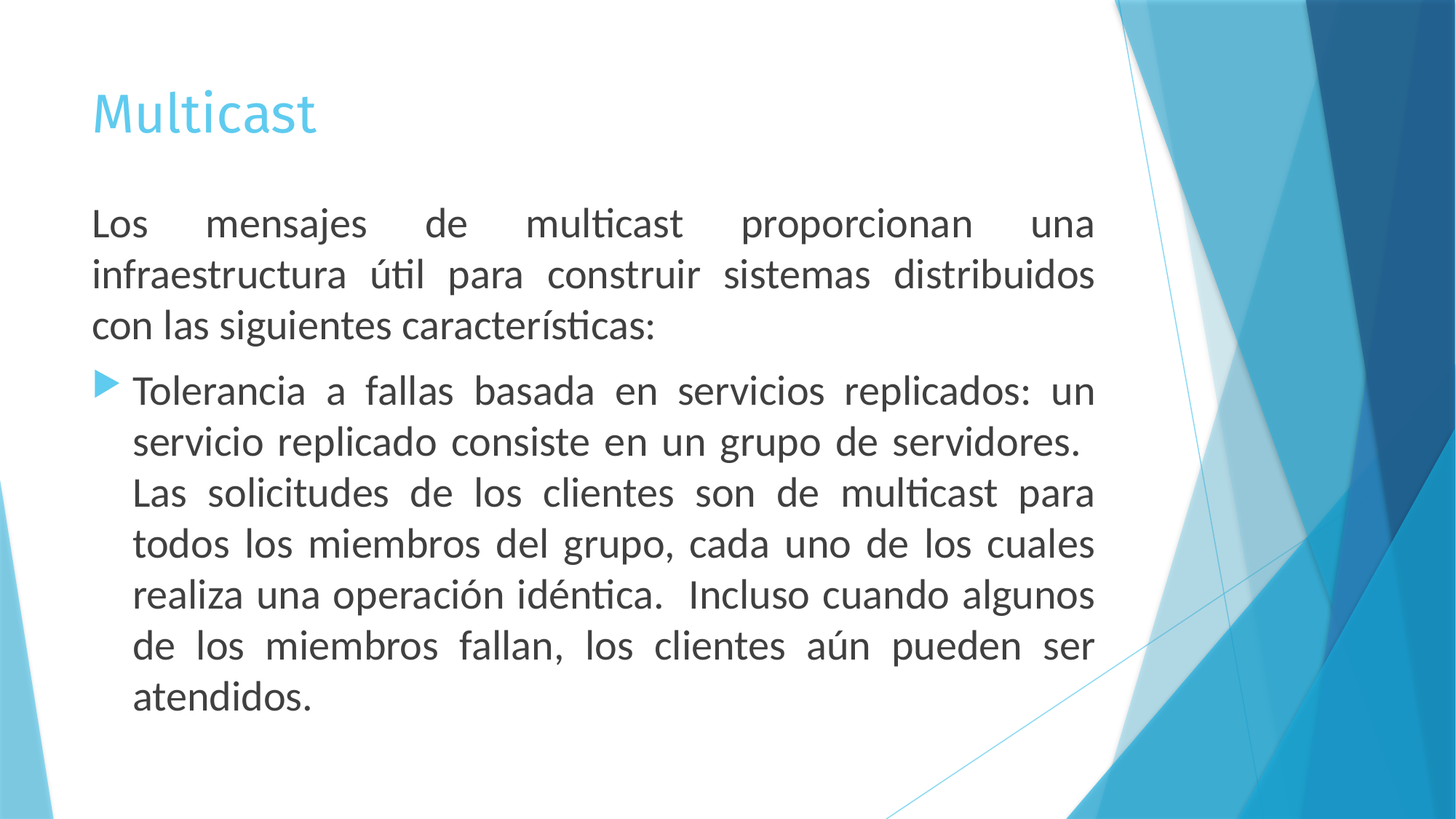

# Multicast
Los mensajes de multicast proporcionan una infraestructura útil para construir sistemas distribuidos con las siguientes características:
Tolerancia a fallas basada en servicios replicados: un servicio replicado consiste en un grupo de servidores.  Las solicitudes de los clientes son de multicast para todos los miembros del grupo, cada uno de los cuales realiza una operación idéntica.  Incluso cuando algunos de los miembros fallan, los clientes aún pueden ser atendidos.